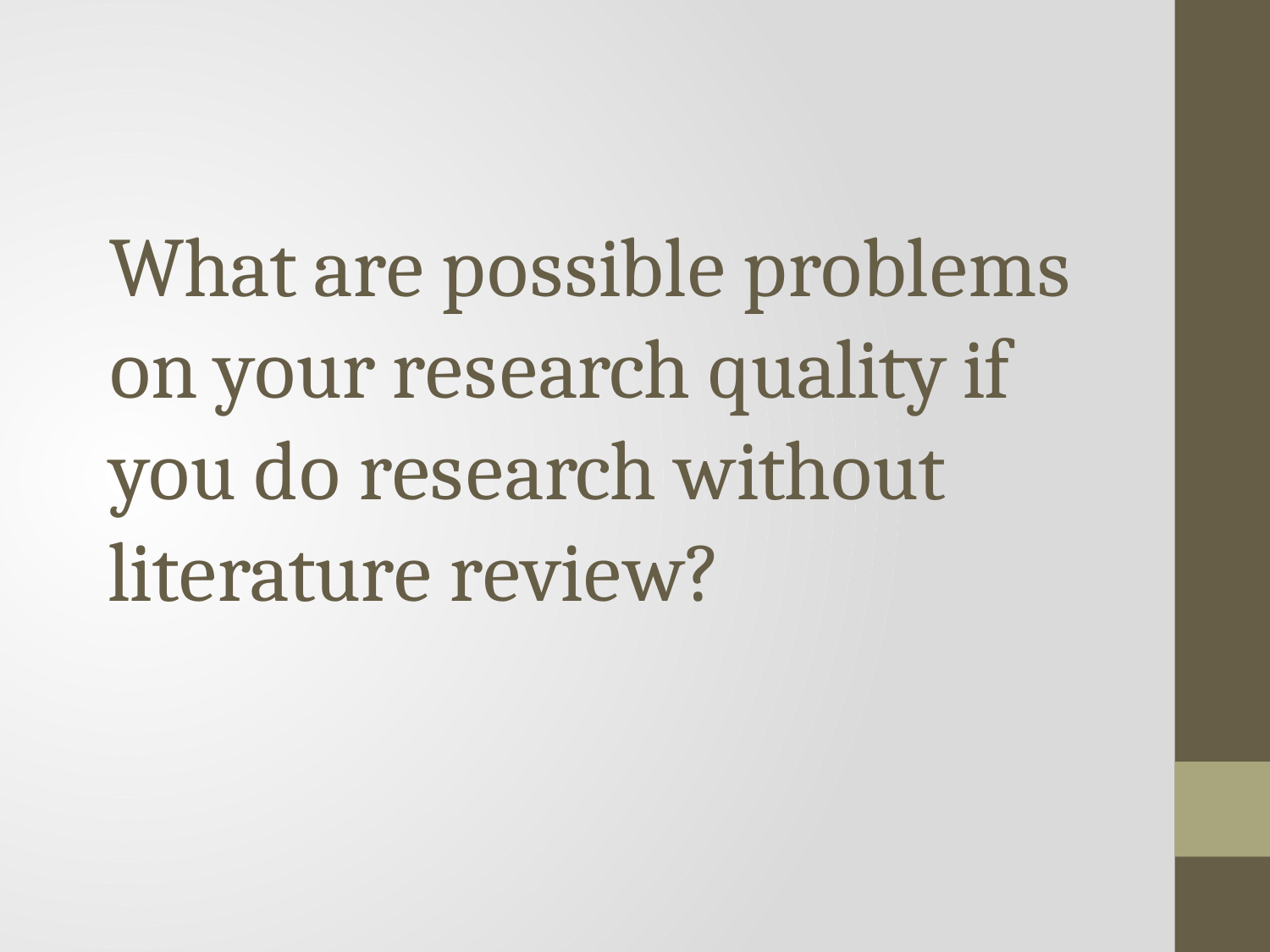

# What are possible problems on your research quality if you do research without literature review?